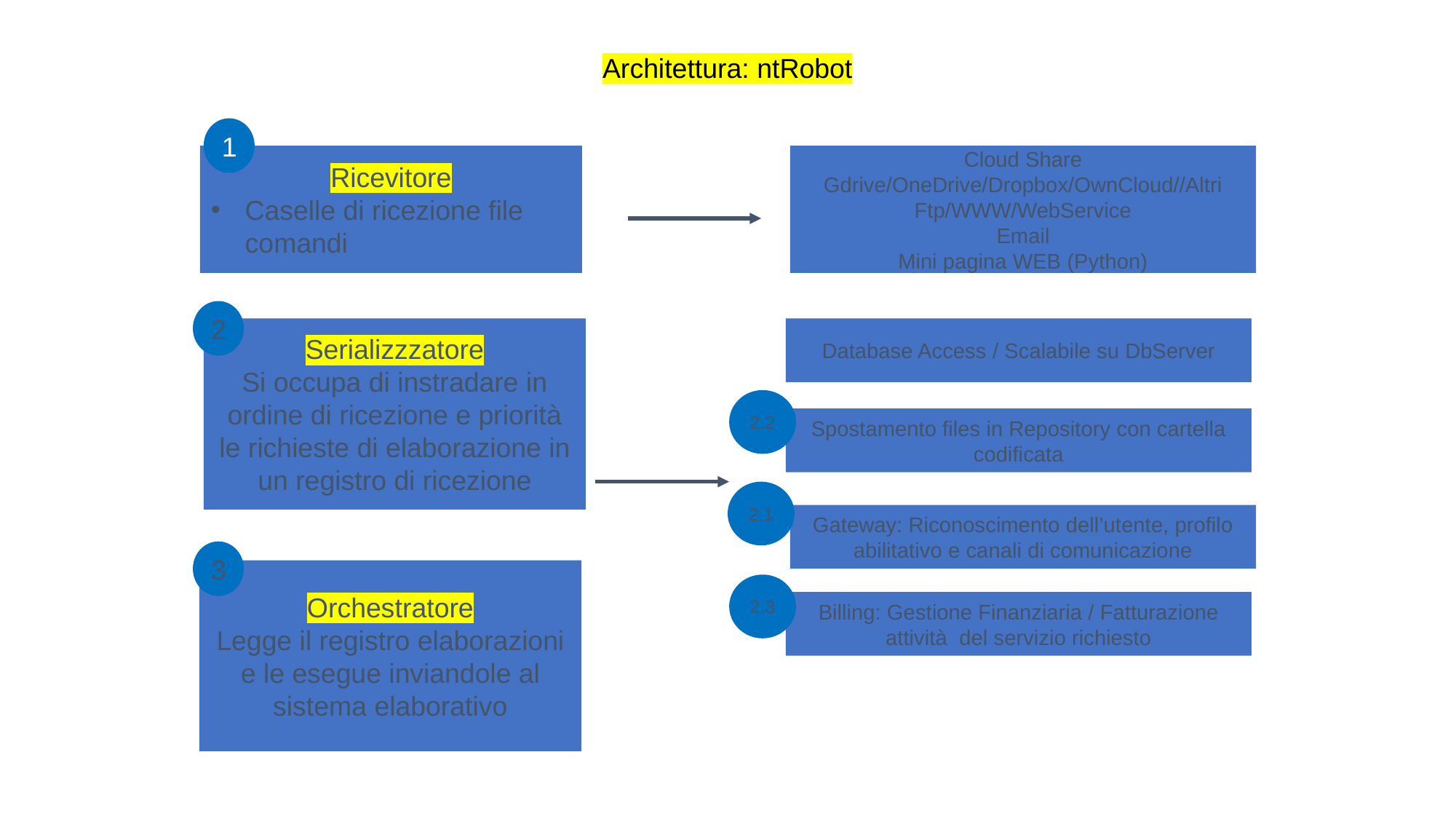

Architettura: ntRobot
1
Ricevitore
Caselle di ricezione file comandi
Cloud Share
Gdrive/OneDrive/Dropbox/OwnCloud//Altri
Ftp/WWW/WebService
Email
Mini pagina WEB (Python)

2
Serializzzatore
Si occupa di instradare in ordine di ricezione e priorità le richieste di elaborazione in un registro di ricezione
Database Access / Scalabile su DbServer
2.2
Spostamento files in Repository con cartella codificata
2.1
Gateway: Riconoscimento dell’utente, profilo abilitativo e canali di comunicazione
3
Orchestratore
Legge il registro elaborazioni e le esegue inviandole al sistema elaborativo
2.3
Billing: Gestione Finanziaria / Fatturazione attività  del servizio richiesto